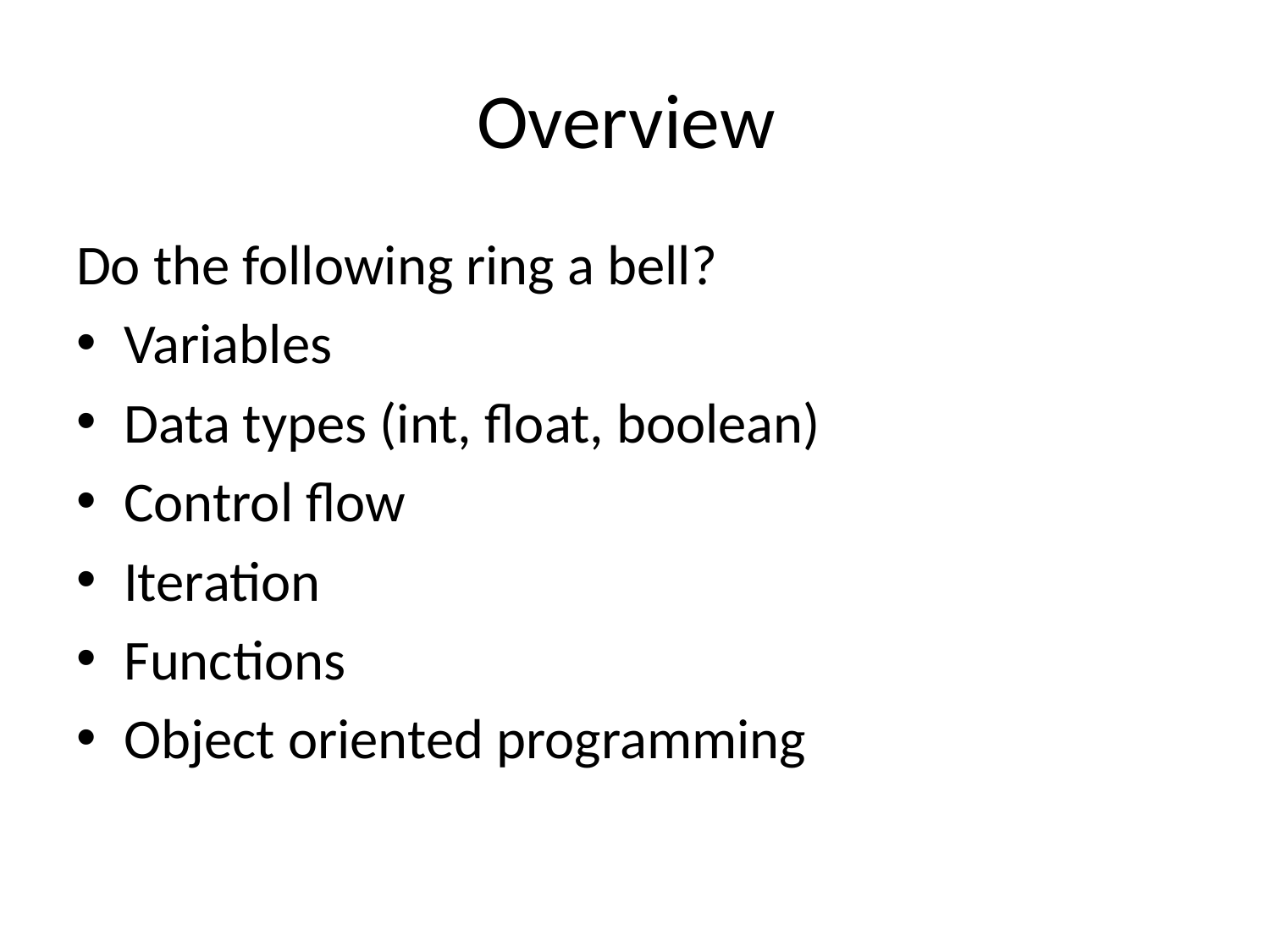

# Overview
Do the following ring a bell?
Variables
Data types (int, float, boolean)
Control flow
Iteration
Functions
Object oriented programming